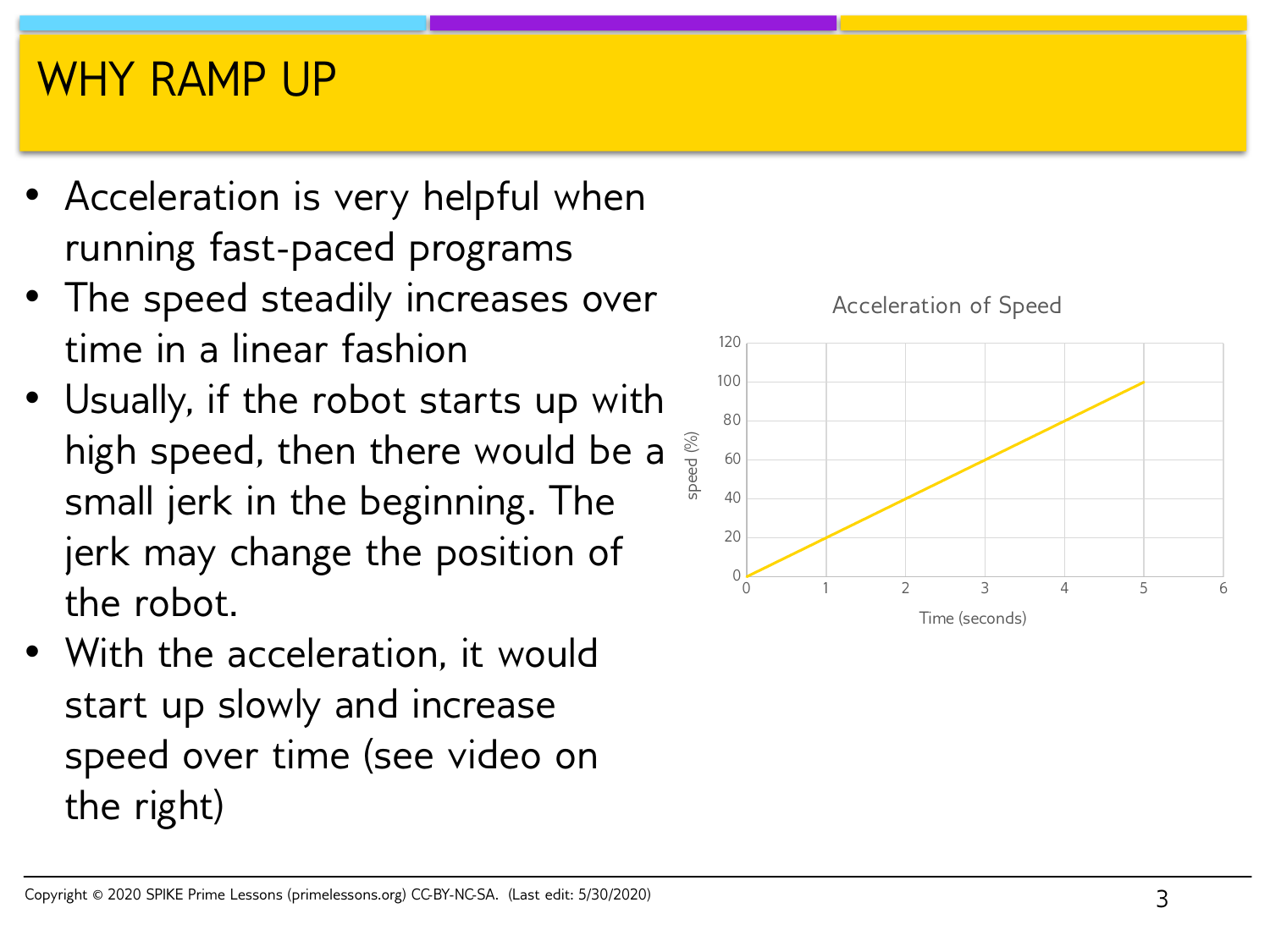

# Why Ramp Up
Acceleration is very helpful when running fast-paced programs
The speed steadily increases over time in a linear fashion
Usually, if the robot starts up with high speed, then there would be a small jerk in the beginning. The jerk may change the position of the robot.
With the acceleration, it would start up slowly and increase speed over time (see video on the right)

### Chart: Acceleration of Speed

| Category | v |
|---|---|
3
Copyright © 2020 SPIKE Prime Lessons (primelessons.org) CC-BY-NC-SA.  (Last edit: 5/30/2020)